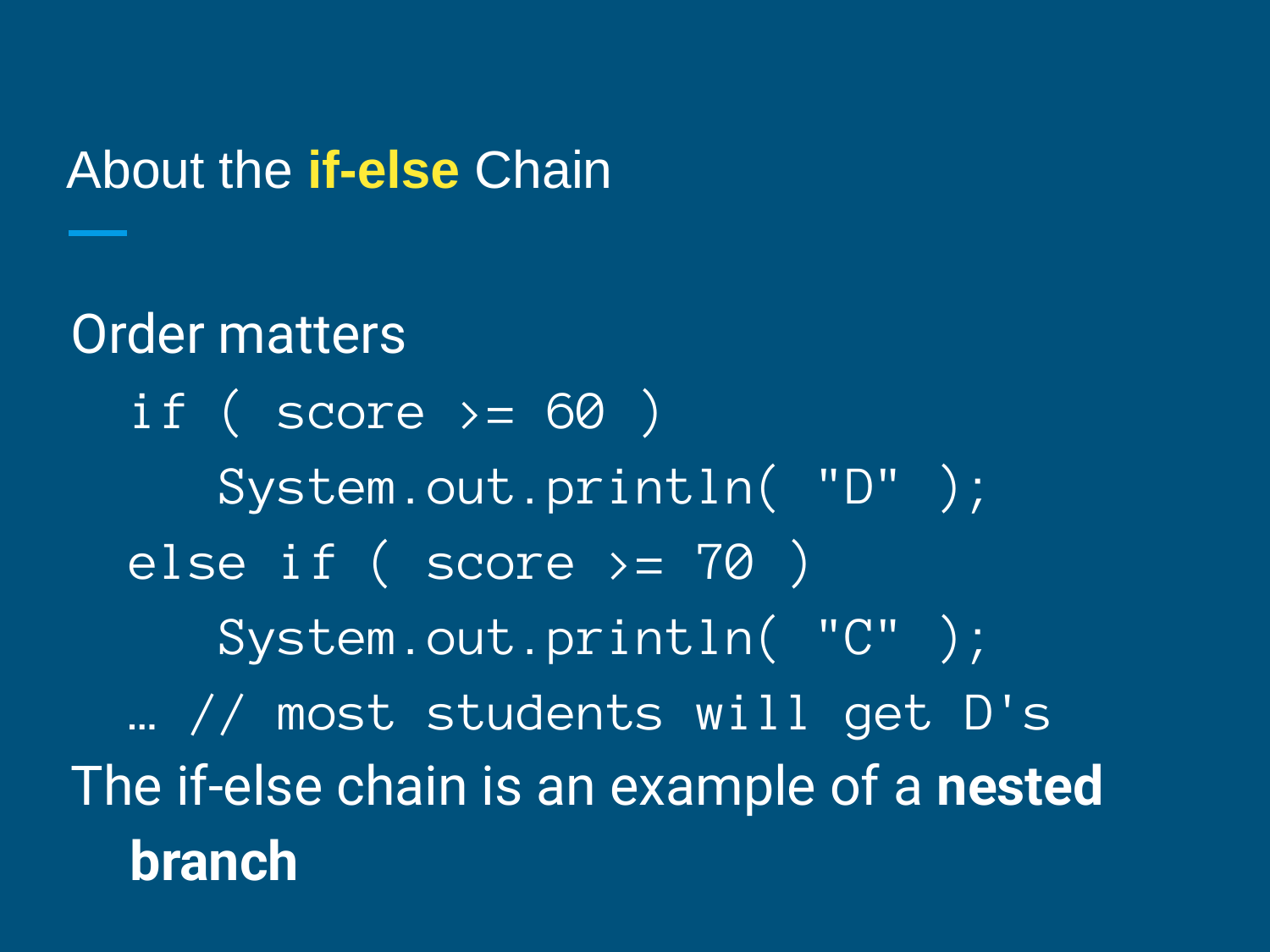

# About the if-else Chain
Order matters
if ( score >= 60 )
   System.out.println( "D" );
else if ( score >= 70 )
   System.out.println( "C" );
… // most students will get D's
The if-else chain is an example of a nested branch